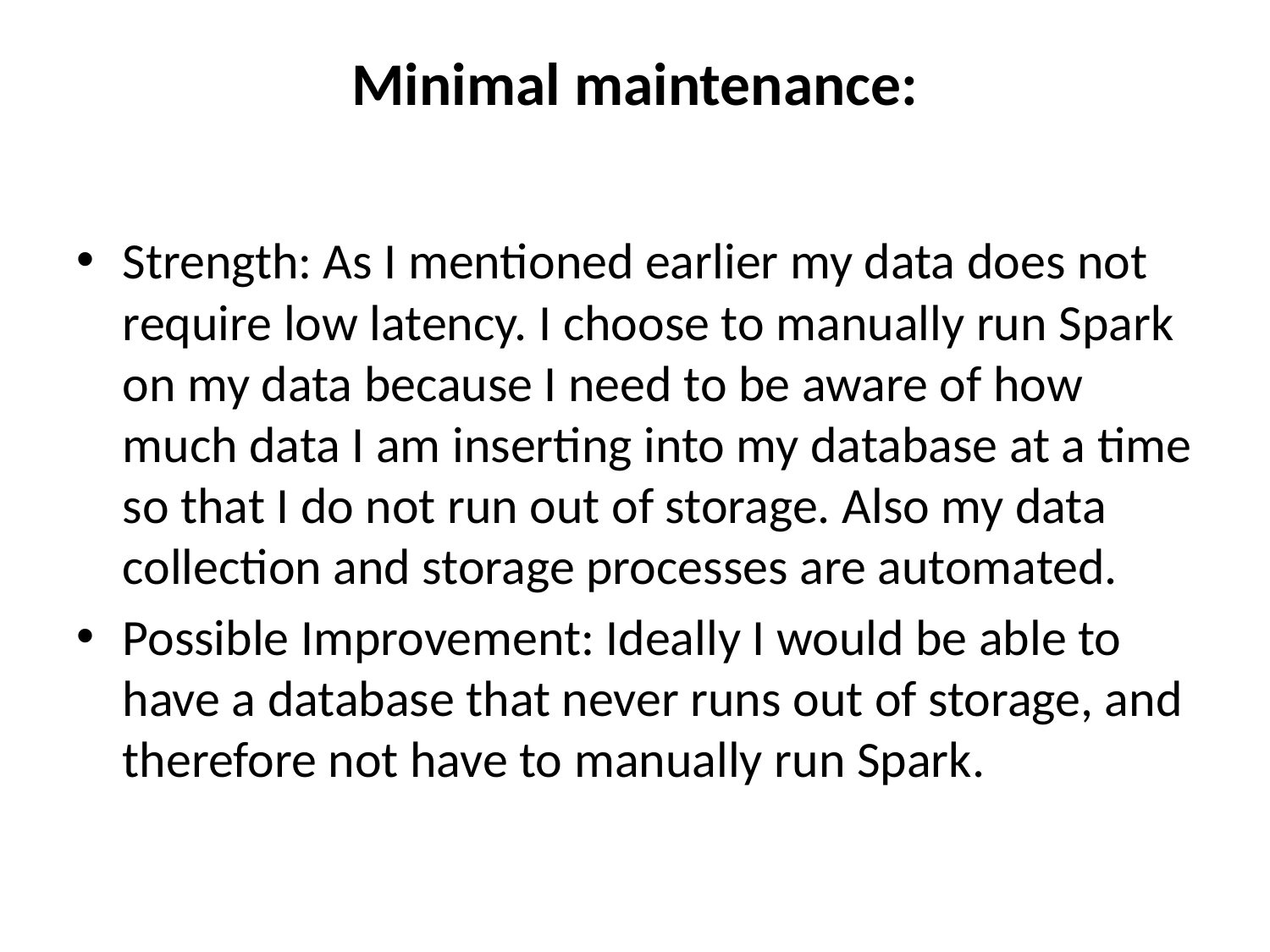

# Minimal maintenance:
Strength: As I mentioned earlier my data does not require low latency. I choose to manually run Spark on my data because I need to be aware of how much data I am inserting into my database at a time so that I do not run out of storage. Also my data collection and storage processes are automated.
Possible Improvement: Ideally I would be able to have a database that never runs out of storage, and therefore not have to manually run Spark.